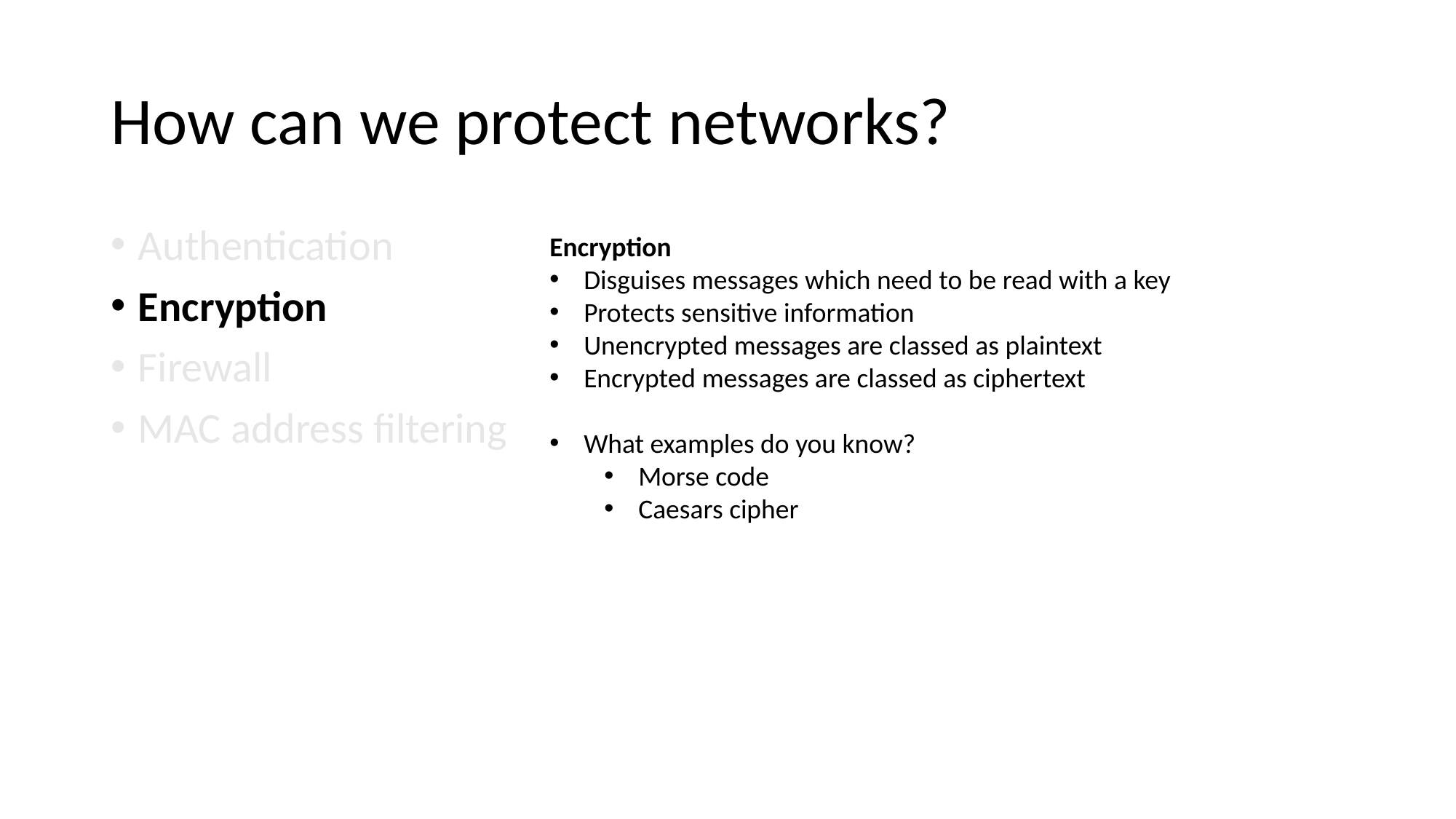

# How can we protect networks?
Authentication
Encryption
Firewall
MAC address filtering
Encryption
Disguises messages which need to be read with a key
Protects sensitive information
Unencrypted messages are classed as plaintext
Encrypted messages are classed as ciphertext

What examples do you know?
Morse code
Caesars cipher